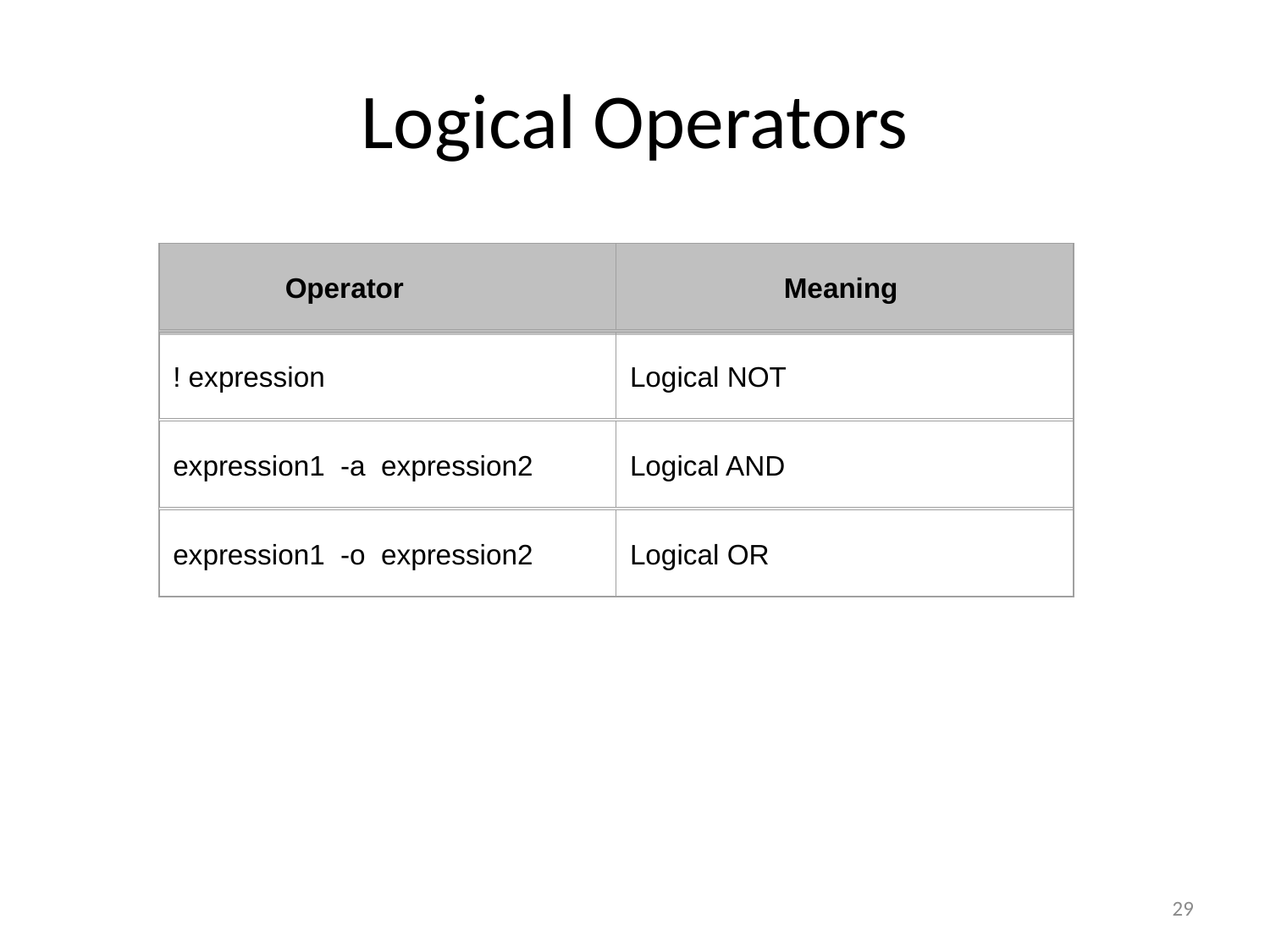

# Logical Operators

Operator

Meaning

! expression

Logical NOT

expression1  -a  expression2

Logical AND

expression1  -o  expression2

Logical OR

29